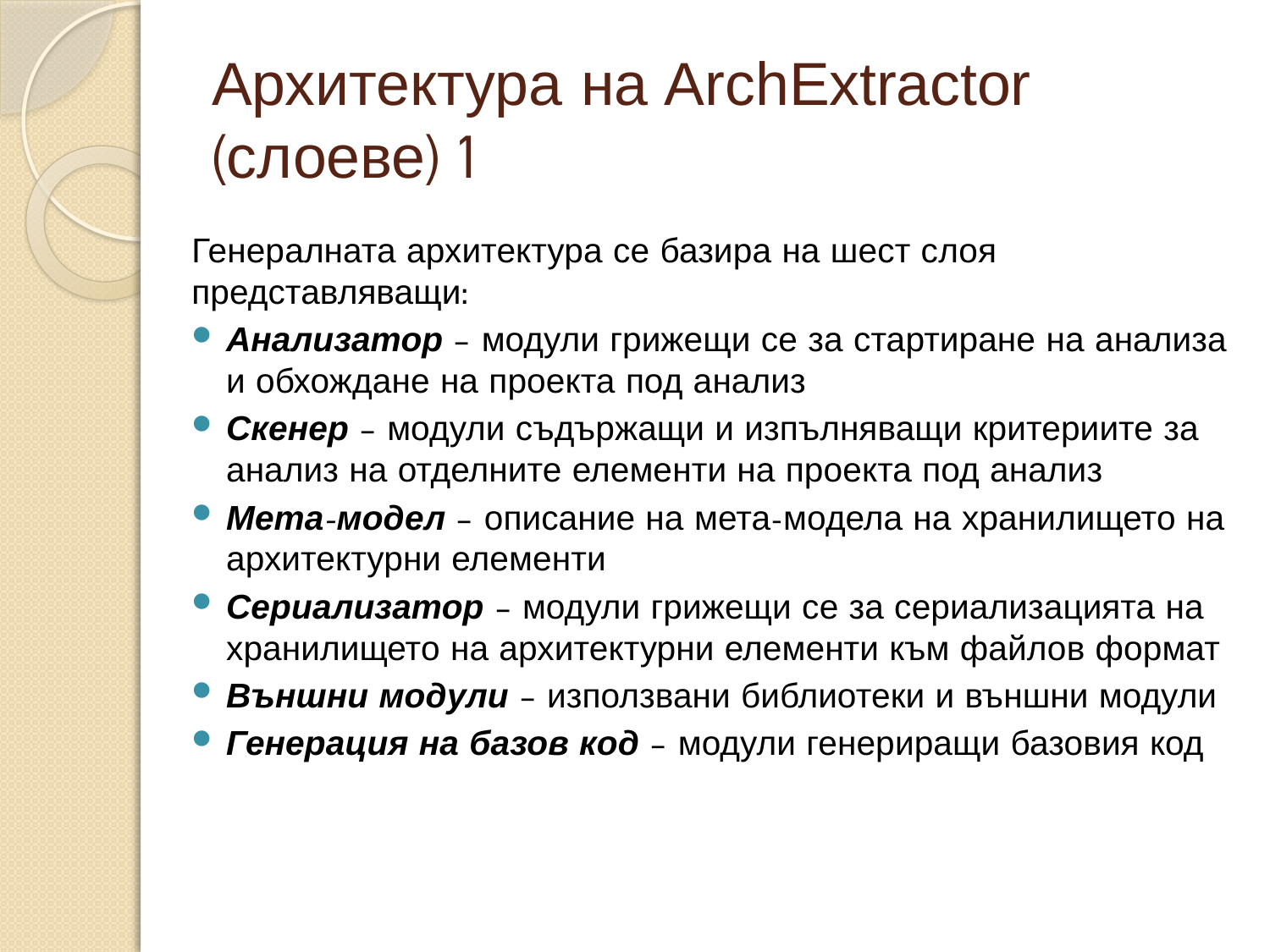

# Архитектура на ArchExtractor  (слоеве) 1
Генералната архитектура се базира на шест слоя представляващи:
Анализатор – модули грижещи се за стартиране на анализа и обхождане на проекта под анализ
Скенер – модули съдържащи и изпълняващи критериите за анализ на отделните елементи на проекта под анализ
Мета-модел – описание на мета-модела на хранилището на архитектурни елементи
Сериализатор – модули грижещи се за сериализацията на хранилището на архитектурни елементи към файлов формат
Външни модули – използвани библиотеки и външни модули
Генерация на базов код – модули генериращи базовия код